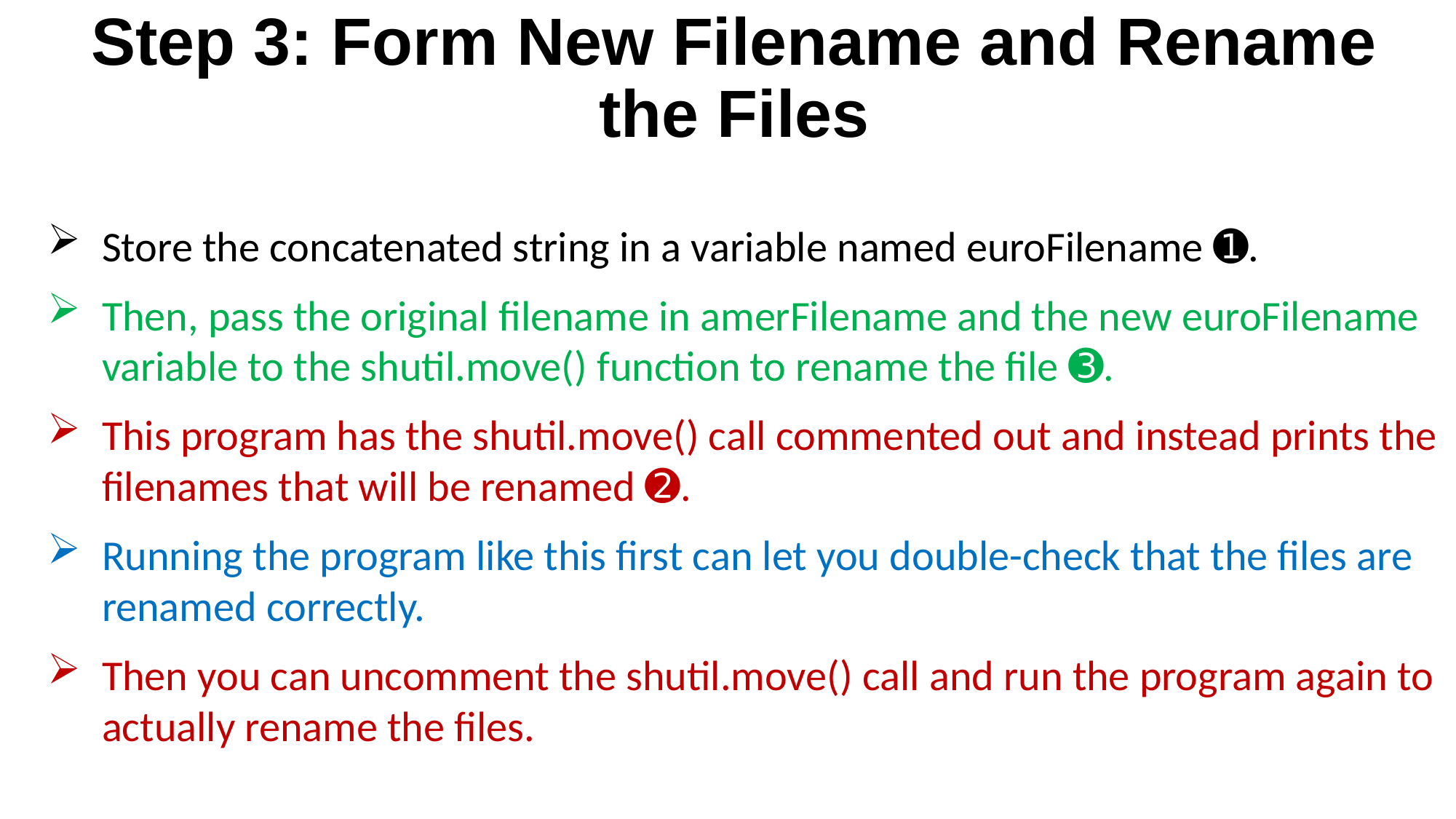

# Step 3: Form New Filename and Rename the Files
Store the concatenated string in a variable named euroFilename ➊.
Then, pass the original filename in amerFilename and the new euroFilename variable to the shutil.move() function to rename the file ➌.
This program has the shutil.move() call commented out and instead prints the filenames that will be renamed ➋.
Running the program like this first can let you double-check that the files are renamed correctly.
Then you can uncomment the shutil.move() call and run the program again to actually rename the files.